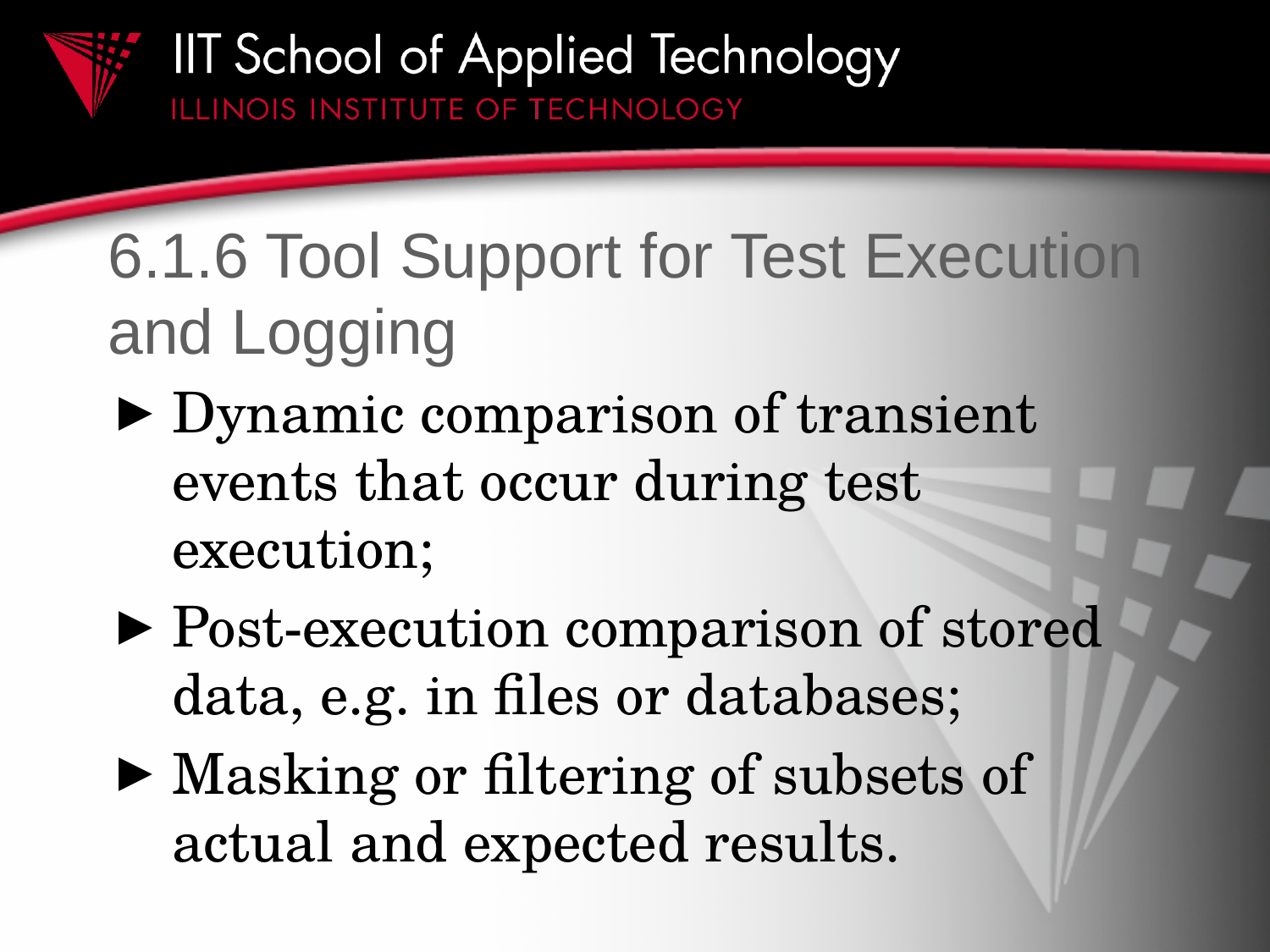

# 6.1.6 Tool Support for Test Execution and Logging
Dynamic comparison of transient events that occur during test execution;
Post-execution comparison of stored data, e.g. in files or databases;
Masking or filtering of subsets of actual and expected results.